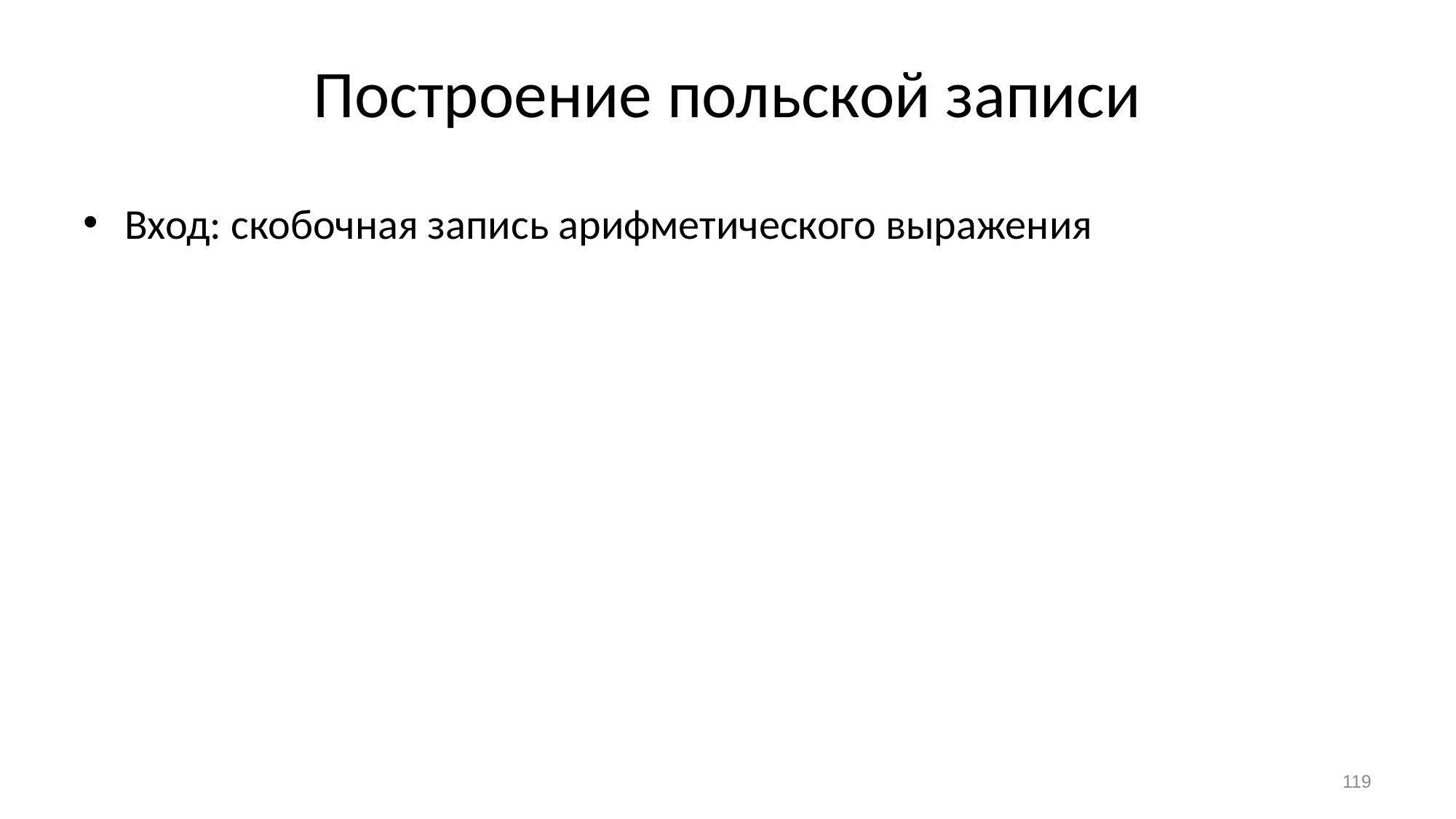

# Построение польской записи
Вход: скобочная запись арифметического выражения
Выход: польская запись того же арифметического выражения

| Операция | Приоритет |
| --- | --- |
| + – | 2 |
| \* / | 4 |
119